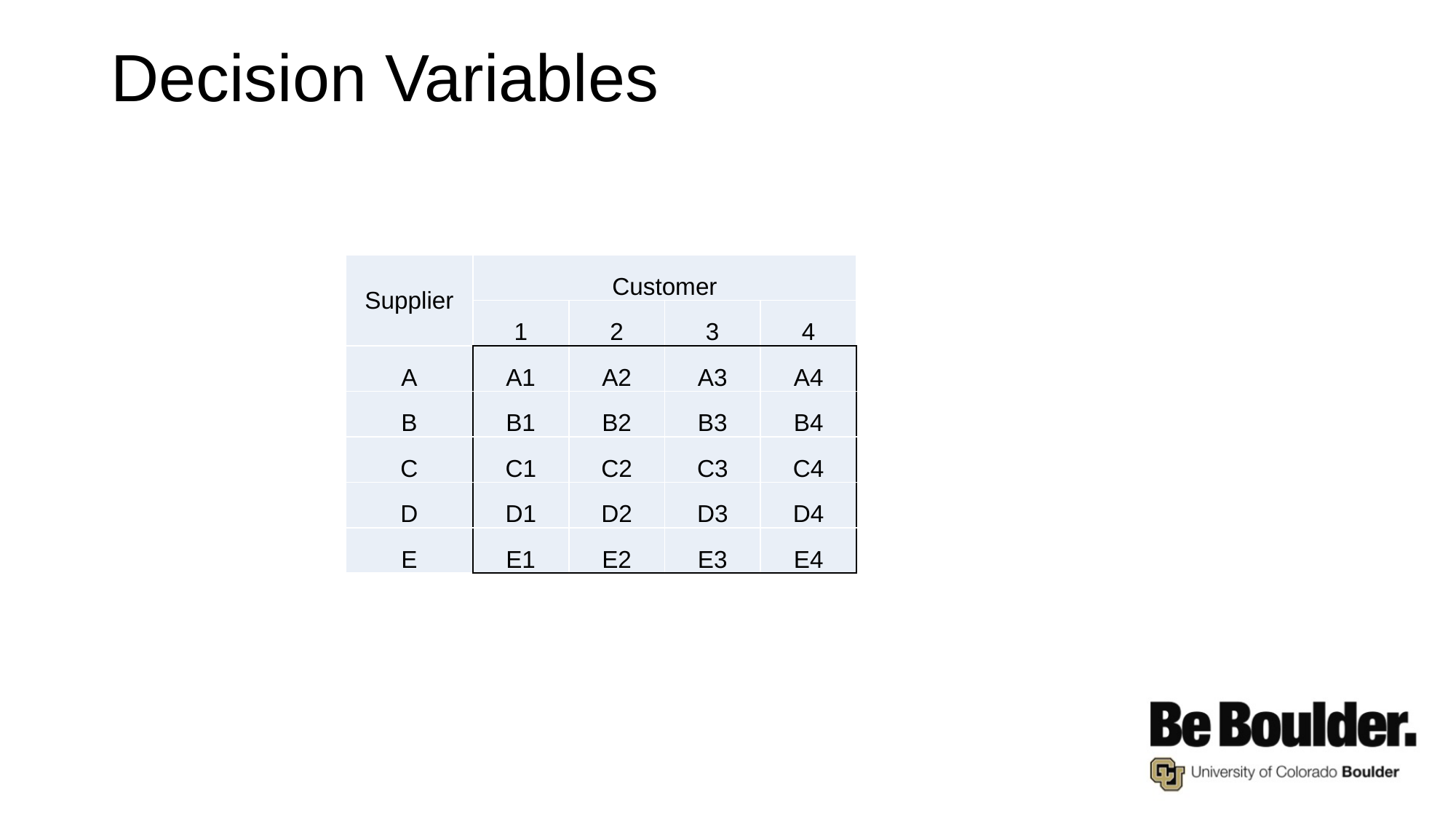

# Decision Variables
| Supplier | Customer |  |  |  |
| --- | --- | --- | --- | --- |
|  | 1 | 2 | 3 | 4 |
| A | A1 | A2 | A3 | A4 |
| B | B1 | B2 | B3 | B4 |
| C | C1 | C2 | C3 | C4 |
| D | D1 | D2 | D3 | D4 |
| E | E1 | E2 | E3 | E4 |